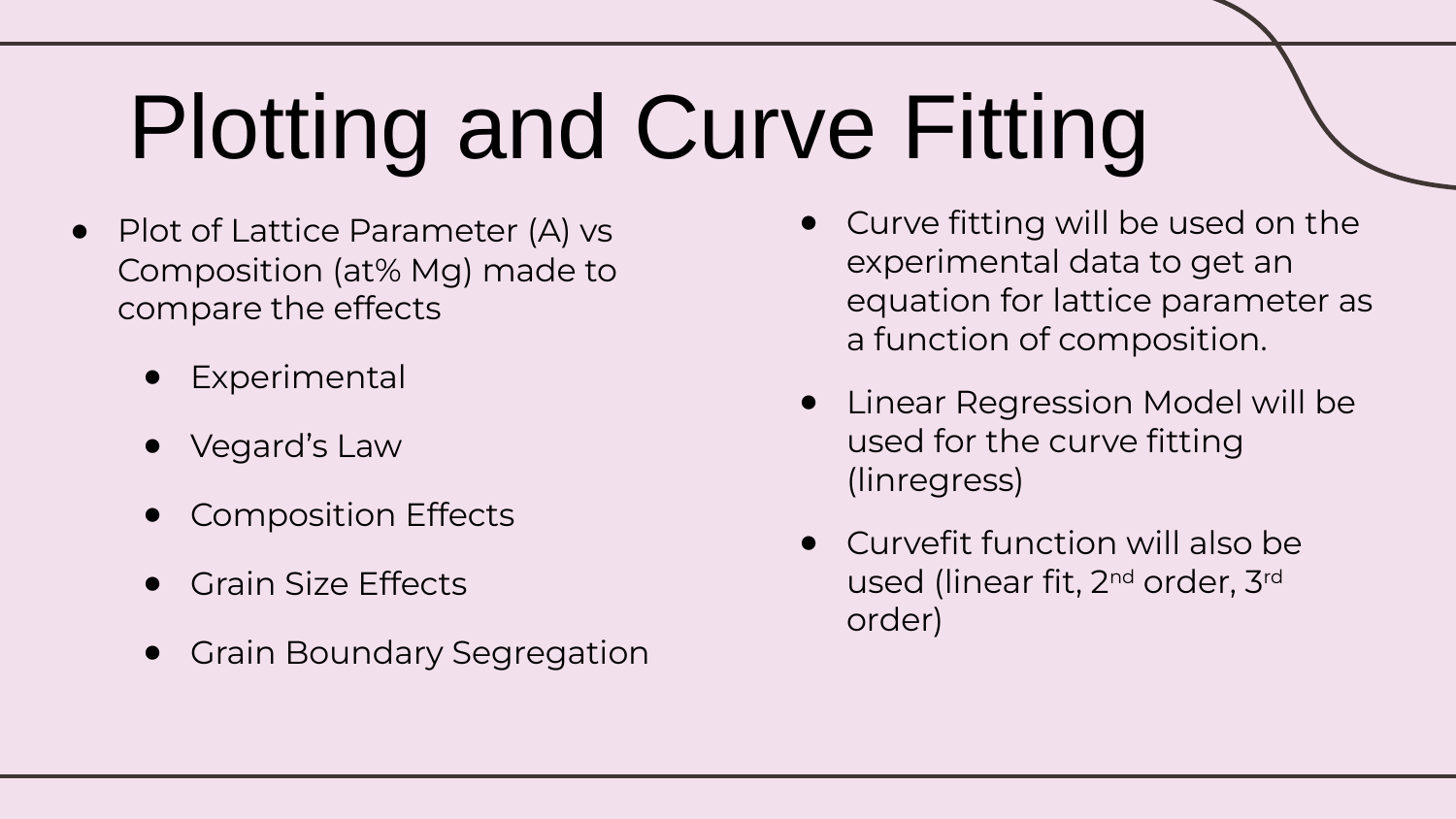

# Plotting and Curve Fitting
Curve fitting will be used on the experimental data to get an equation for lattice parameter as a function of composition.
Linear Regression Model will be used for the curve fitting (linregress)
Curvefit function will also be used (linear fit, 2nd order, 3rd order)
Plot of Lattice Parameter (A) vs Composition (at% Mg) made to compare the effects
Experimental
Vegard’s Law
Composition Effects
Grain Size Effects
Grain Boundary Segregation